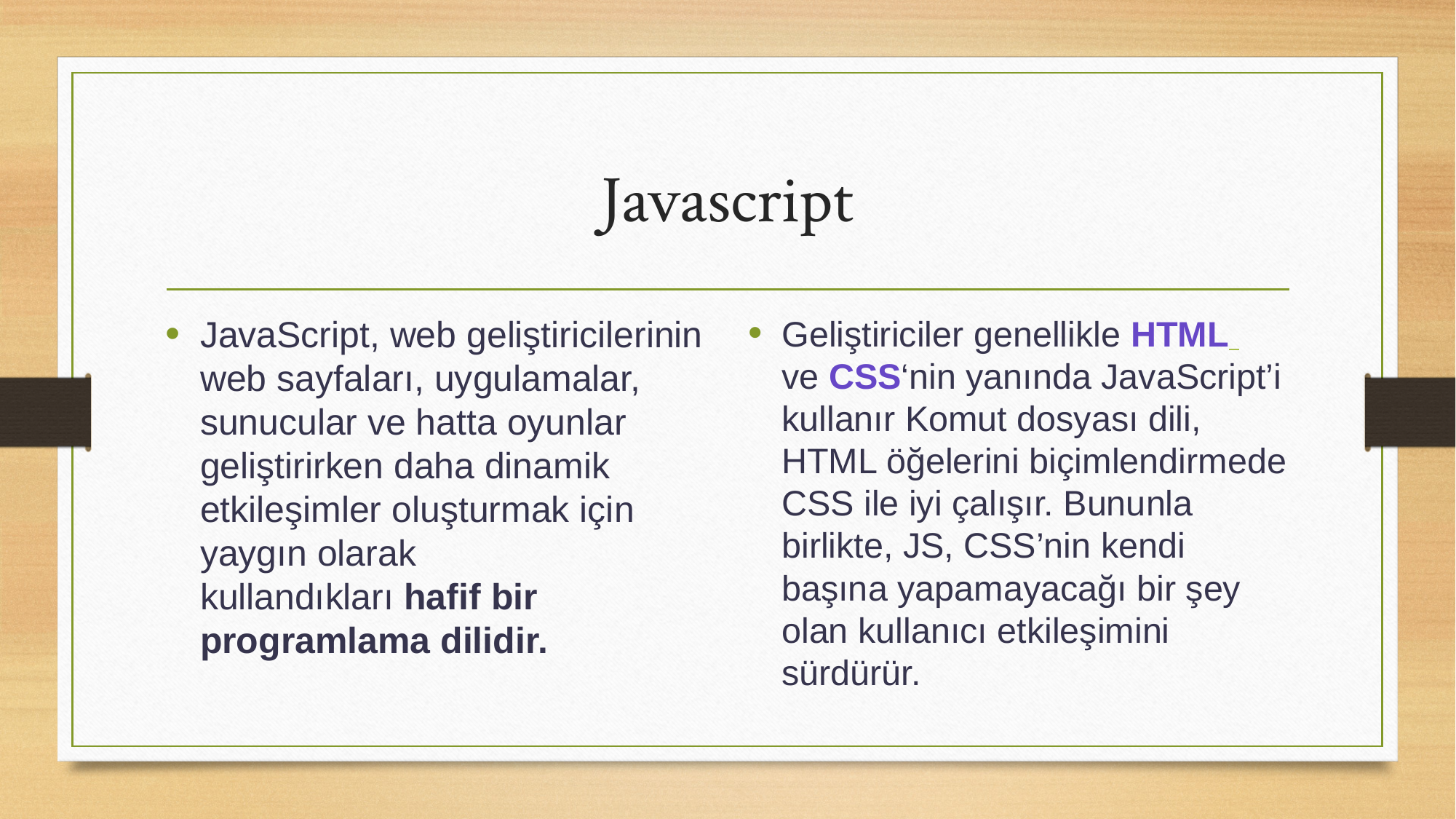

# Javascript
JavaScript, web geliştiricilerinin web sayfaları, uygulamalar, sunucular ve hatta oyunlar geliştirirken daha dinamik etkileşimler oluşturmak için yaygın olarak kullandıkları hafif bir programlama dilidir.
Geliştiriciler genellikle HTML ve CSS‘nin yanında JavaScript’i kullanır Komut dosyası dili, HTML öğelerini biçimlendirmede CSS ile iyi çalışır. Bununla birlikte, JS, CSS’nin kendi başına yapamayacağı bir şey olan kullanıcı etkileşimini sürdürür.